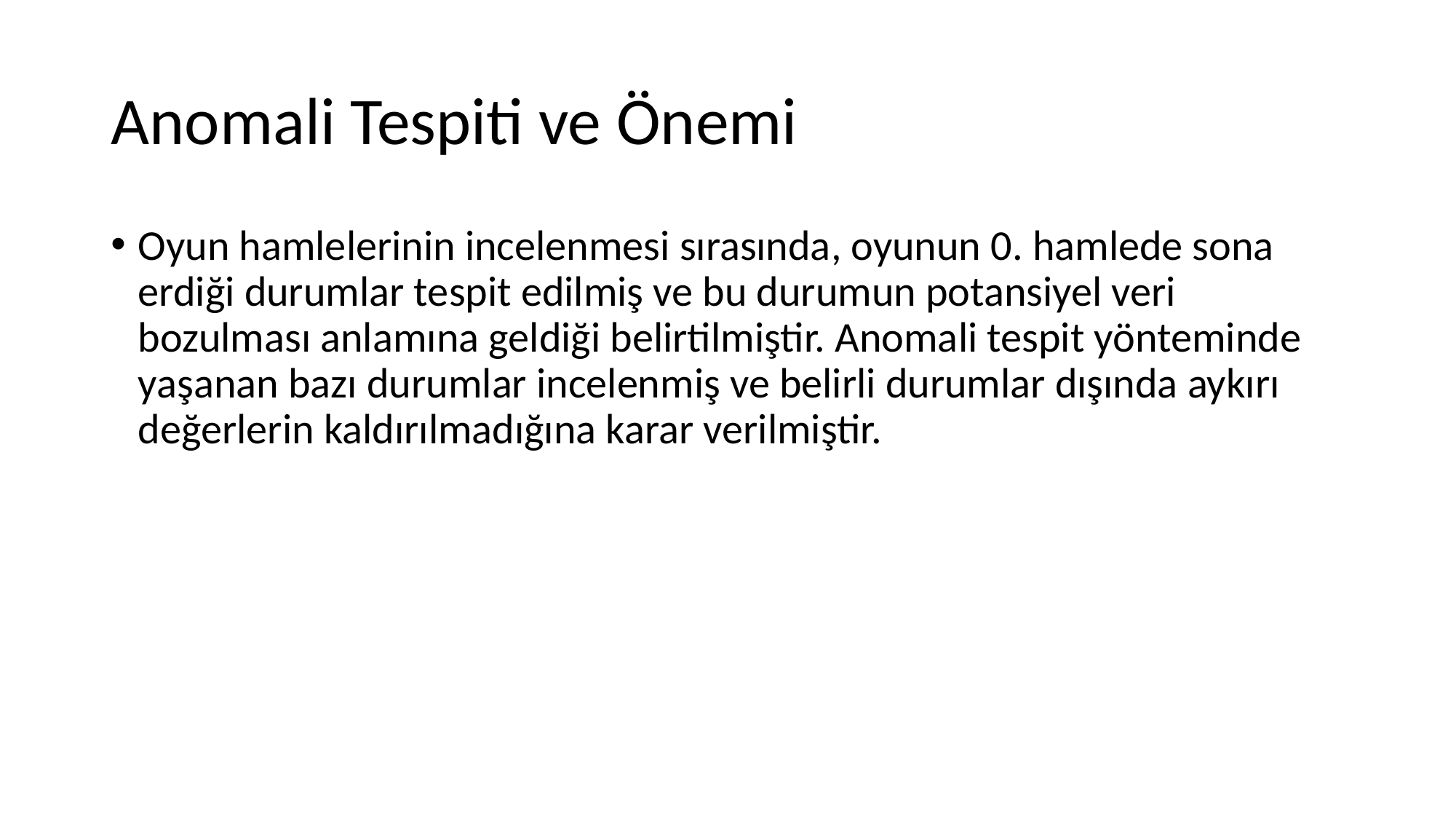

# Anomali Tespiti ve Önemi
Oyun hamlelerinin incelenmesi sırasında, oyunun 0. hamlede sona erdiği durumlar tespit edilmiş ve bu durumun potansiyel veri bozulması anlamına geldiği belirtilmiştir. Anomali tespit yönteminde yaşanan bazı durumlar incelenmiş ve belirli durumlar dışında aykırı değerlerin kaldırılmadığına karar verilmiştir.